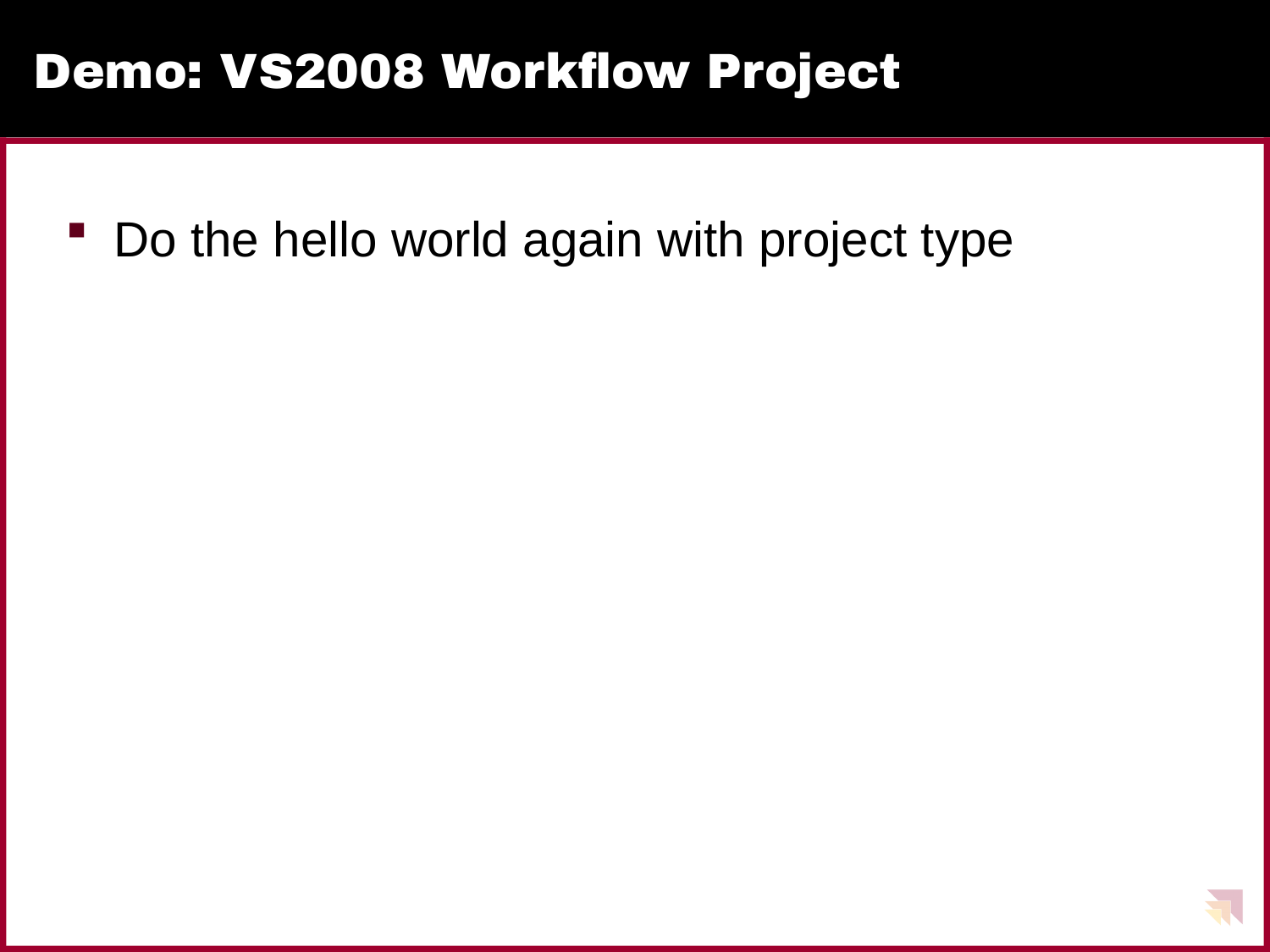

# Demo: VS2008 Workflow Project
Do the hello world again with project type